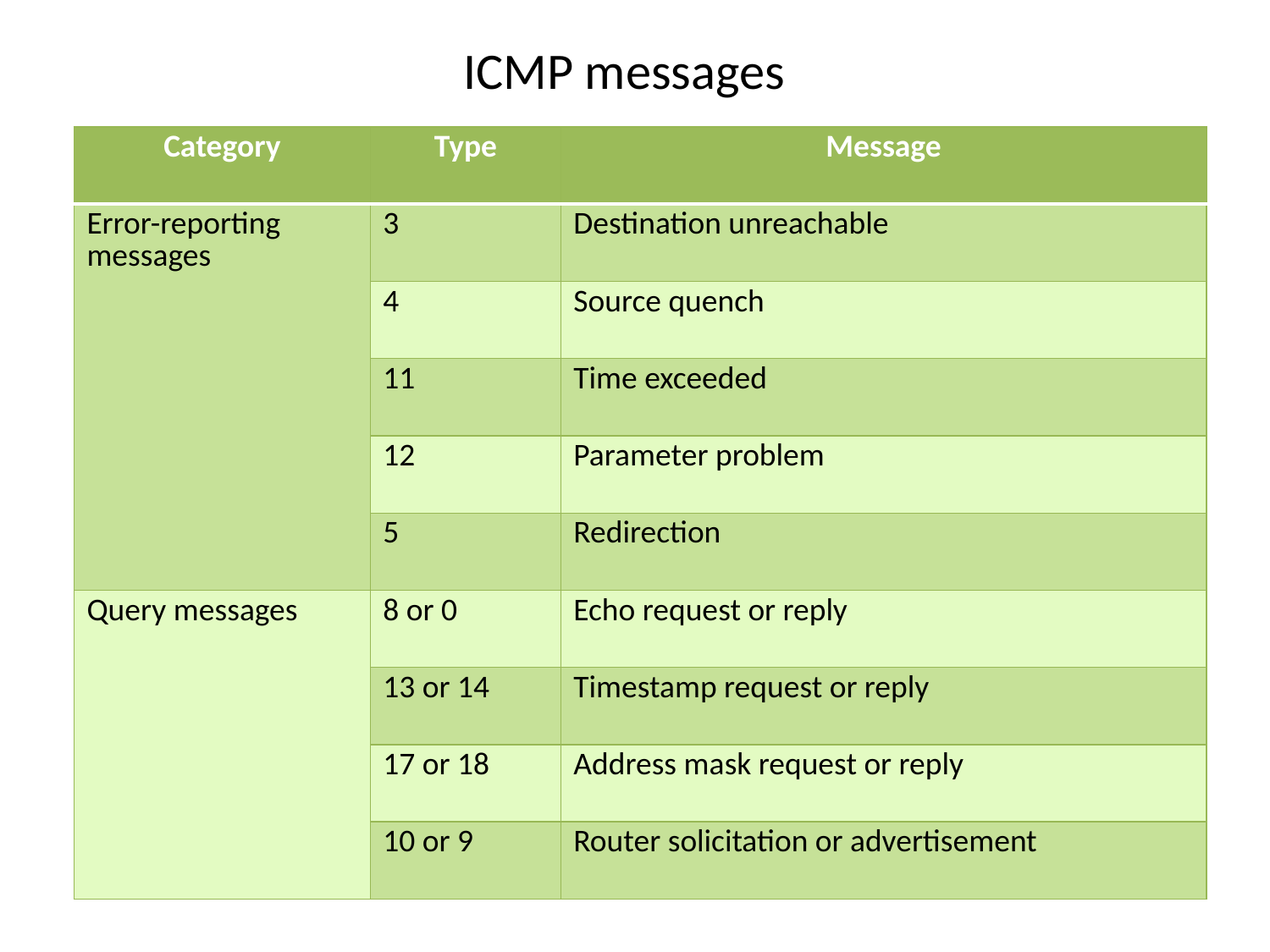

# ICMP messages
| Category | Type | Message |
| --- | --- | --- |
| Error-reporting messages | 3 | Destination unreachable |
|  | 4 | Source quench |
|  | 11 | Time exceeded |
|  | 12 | Parameter problem |
|  | 5 | Redirection |
| Query messages | 8 or 0 | Echo request or reply |
|  | 13 or 14 | Timestamp request or reply |
|  | 17 or 18 | Address mask request or reply |
|  | 10 or 9 | Router solicitation or advertisement |